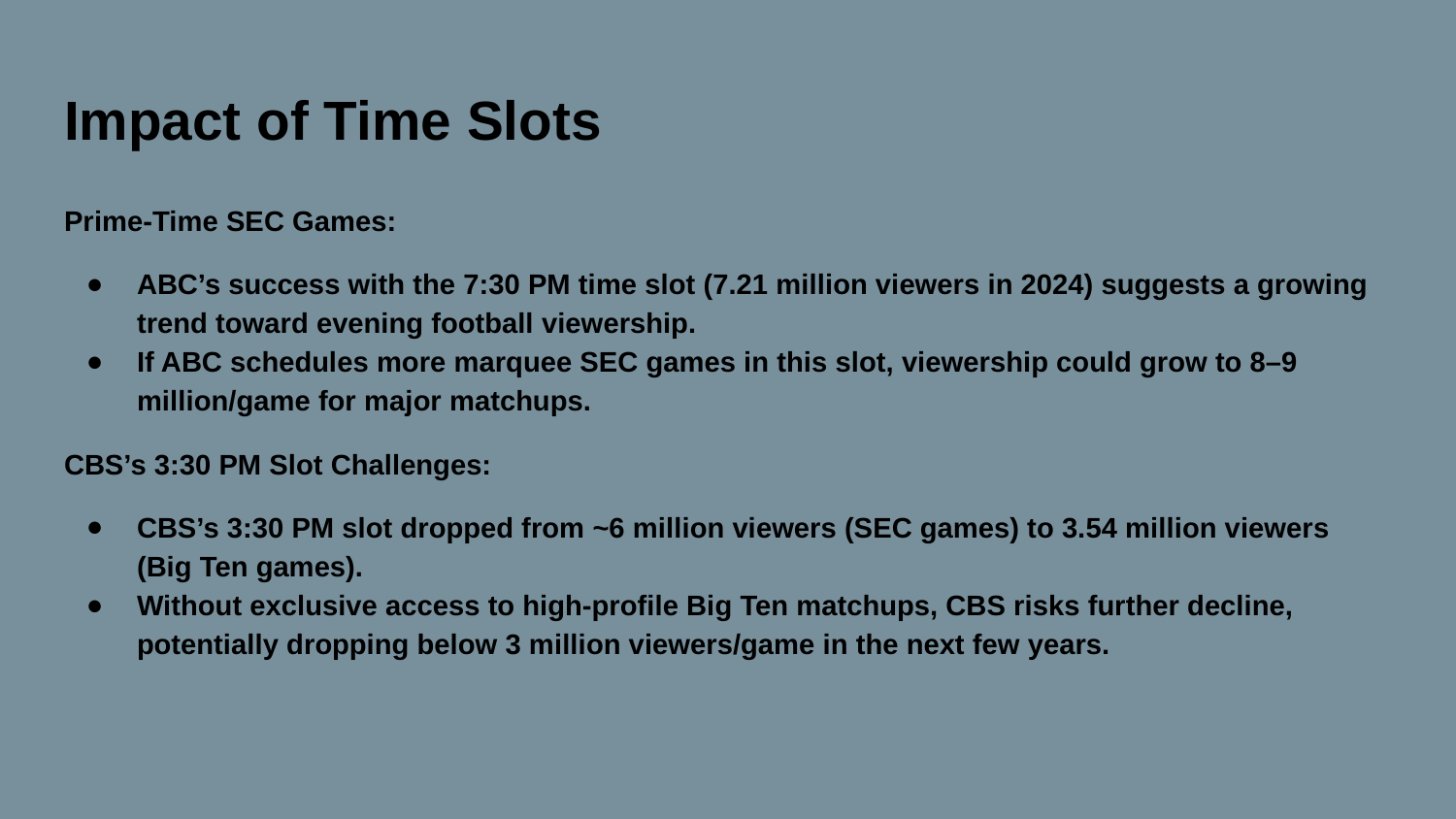

# Impact of Time Slots
Prime-Time SEC Games:
ABC’s success with the 7:30 PM time slot (7.21 million viewers in 2024) suggests a growing trend toward evening football viewership.
If ABC schedules more marquee SEC games in this slot, viewership could grow to 8–9 million/game for major matchups.
CBS’s 3:30 PM Slot Challenges:
CBS’s 3:30 PM slot dropped from ~6 million viewers (SEC games) to 3.54 million viewers (Big Ten games).
Without exclusive access to high-profile Big Ten matchups, CBS risks further decline, potentially dropping below 3 million viewers/game in the next few years.